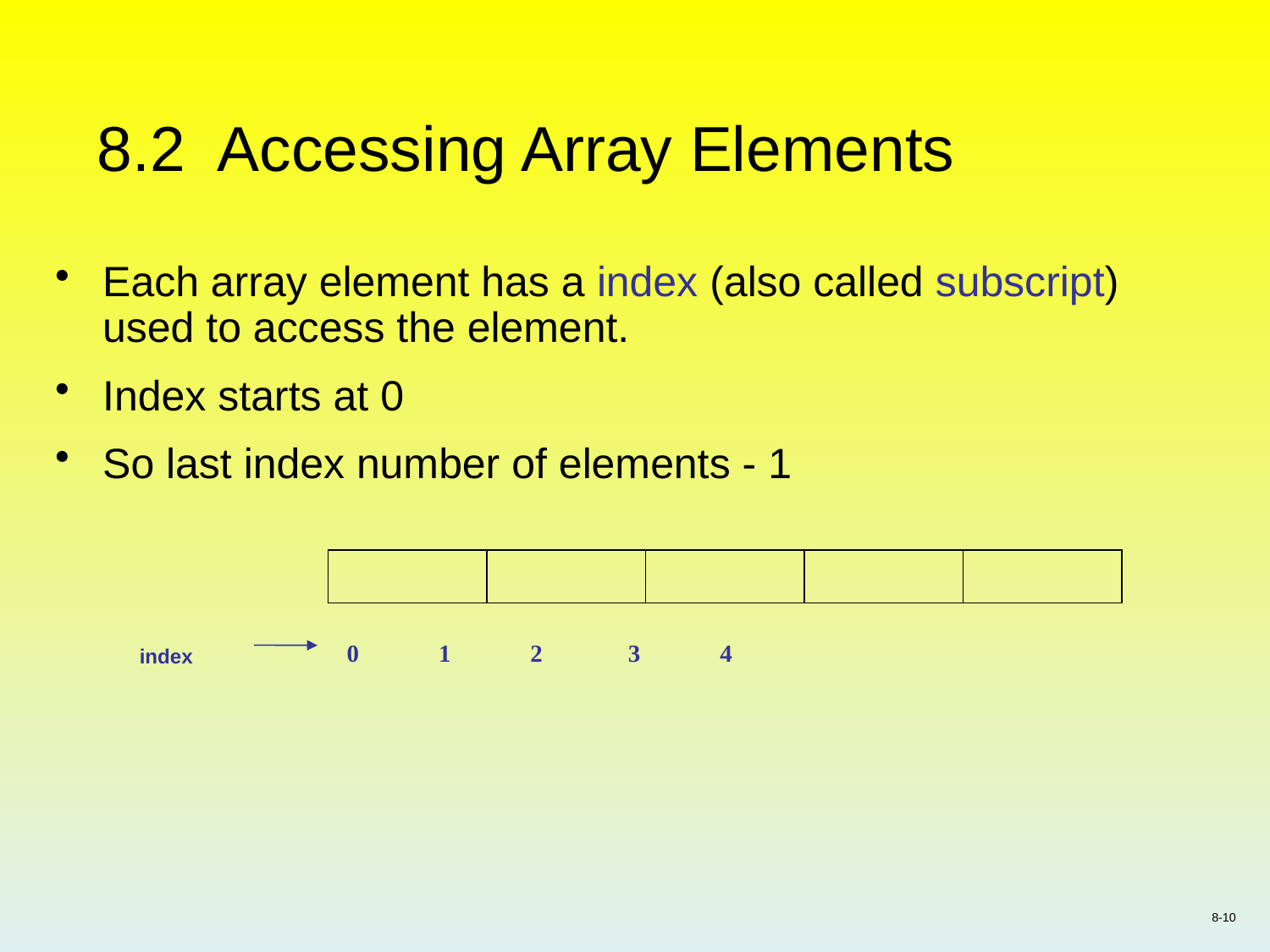

# 8.2  Accessing Array Elements
Each array element has a index (also called subscript) used to access the element.
Index starts at 0
So last index number of elements - 1

 0             1             2              3             4
index

8-10